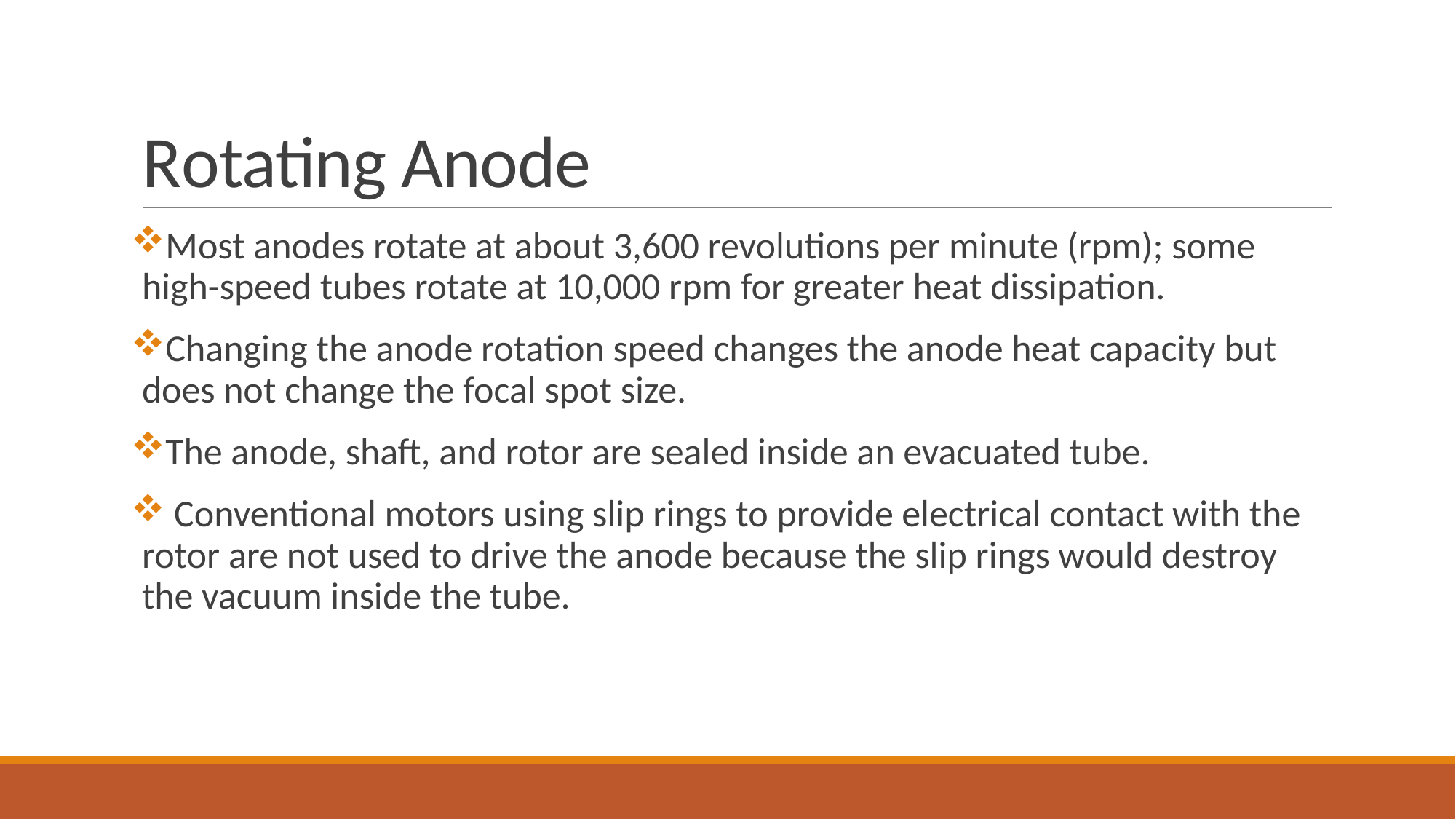

# Rotating Anode
Most anodes rotate at about 3,600 revolutions per minute (rpm); some high-speed tubes rotate at 10,000 rpm for greater heat dissipation.
Changing the anode rotation speed changes the anode heat capacity but does not change the focal spot size.
The anode, shaft, and rotor are sealed inside an evacuated tube.
 Conventional motors using slip rings to provide electrical contact with the rotor are not used to drive the anode because the slip rings would destroy the vacuum inside the tube.